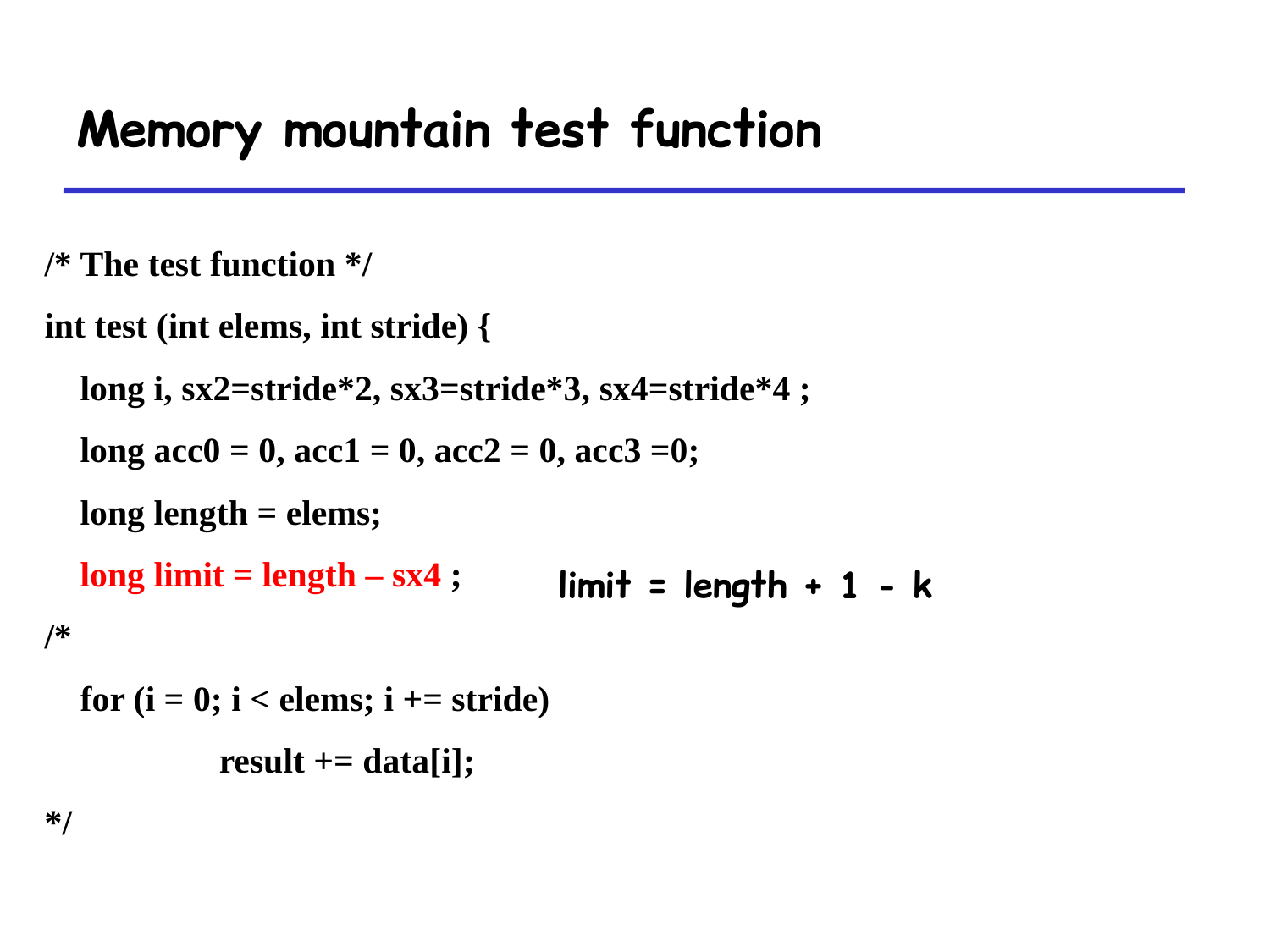

# Memory mountain test function
/* The test function */
int test (int elems, int stride) {
    long i, sx2=stride*2, sx3=stride*3, sx4=stride*4 ;
    long acc0 = 0, acc1 = 0, acc2 = 0, acc3 =0;
    long length = elems;
    long limit = length – sx4 ;
/*
    for (i = 0; i < elems; i += stride)
		result += data[i];
*/
limit = length + 1 - k
64